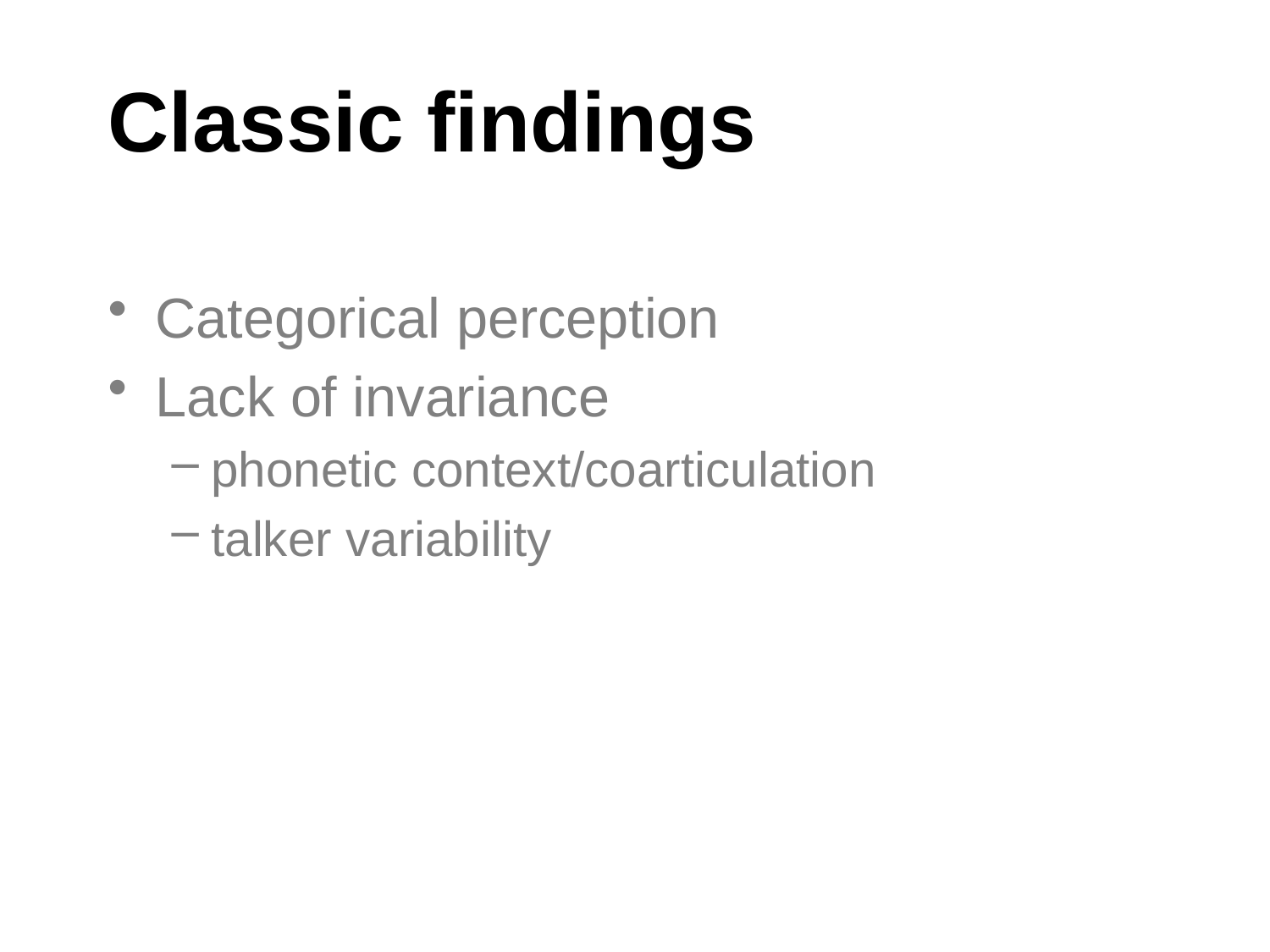

# Classic findings
Categorical perception
Lack of invariance
phonetic context/coarticulation
talker variability
4